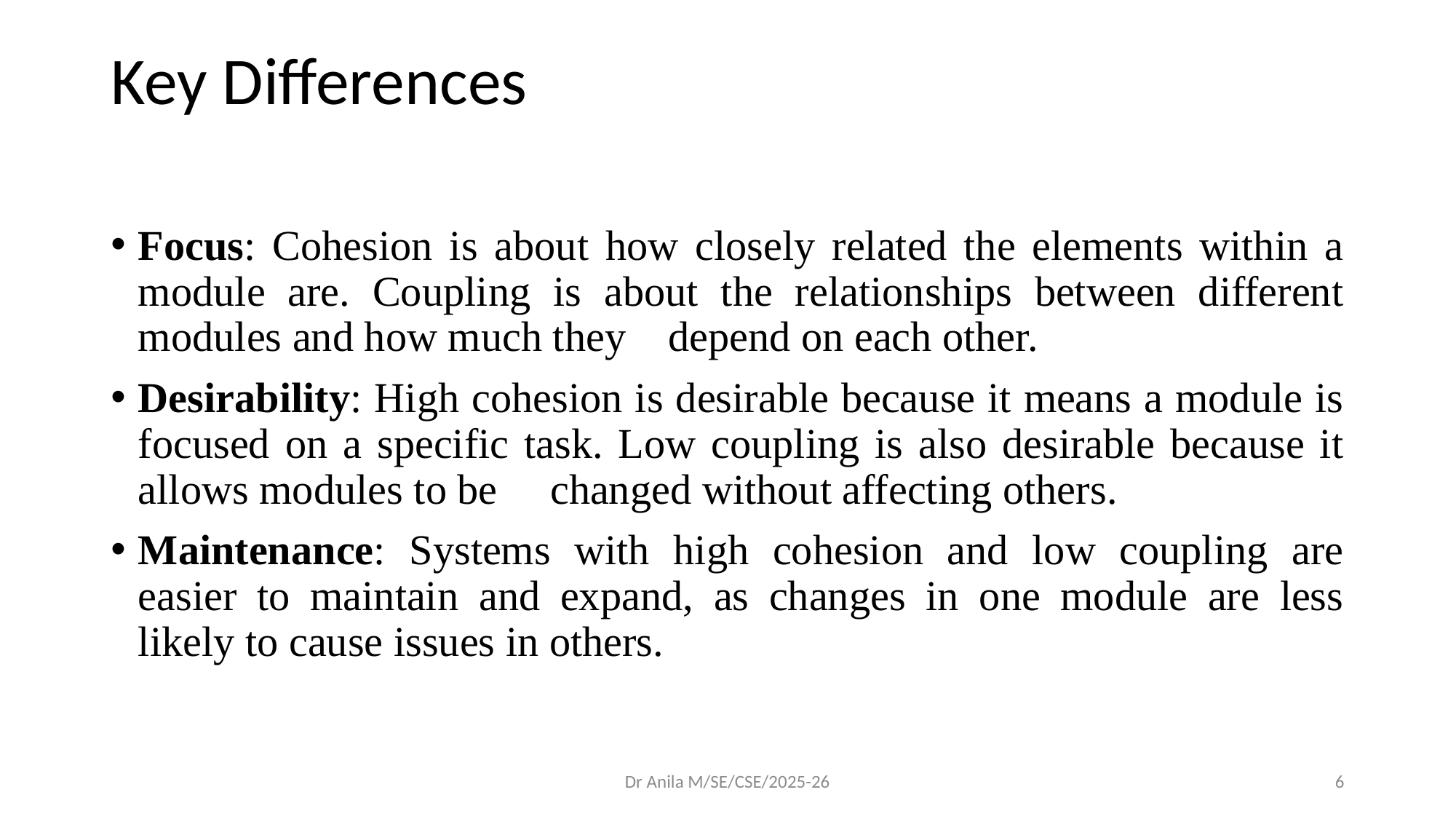

# Key Differences
Focus: Cohesion is about how closely related the elements within a module are. Coupling is about the relationships between different modules and how much they    depend on each other.
Desirability: High cohesion is desirable because it means a module is focused on a specific task. Low coupling is also desirable because it allows modules to be     changed without affecting others.
Maintenance: Systems with high cohesion and low coupling are easier to maintain and expand, as changes in one module are less likely to cause issues in others.

Dr Anila M/SE/CSE/2025-26
6